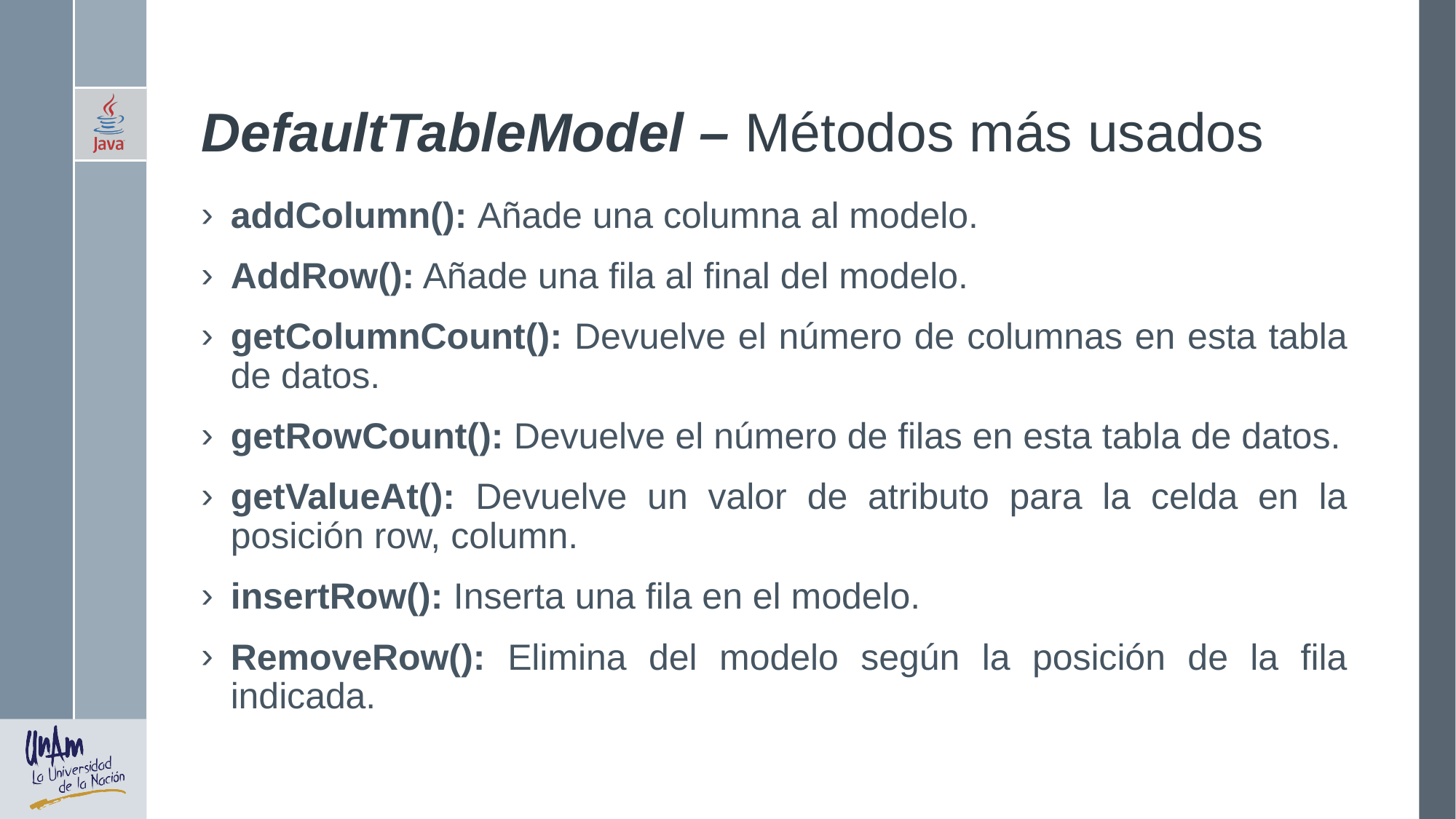

# DefaultTableModel – Métodos más usados
addColumn(): Añade una columna al modelo.
AddRow(): Añade una fila al final del modelo.
getColumnCount(): Devuelve el número de columnas en esta tabla de datos.
getRowCount(): Devuelve el número de filas en esta tabla de datos.
getValueAt(): Devuelve un valor de atributo para la celda en la posición row, column.
insertRow(): Inserta una fila en el modelo.
RemoveRow(): Elimina del modelo según la posición de la fila indicada.